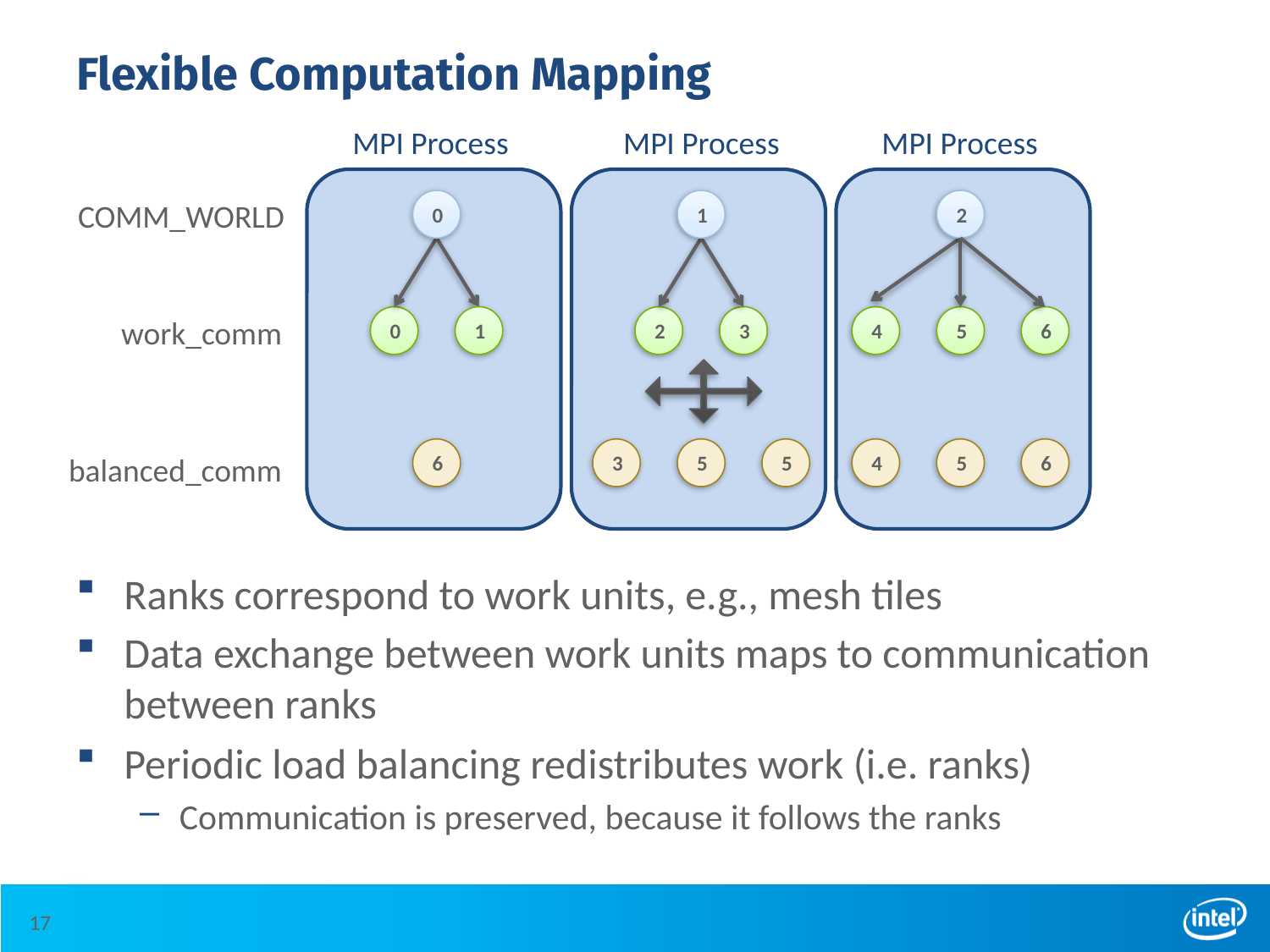

# Flexible Computation Mapping
MPI Process
MPI Process
MPI Process

COMM_WORLD
0
1
2
work_comm
0
1
2
3
4
5
6

6
3
5
5
4
5
6
balanced_comm
Ranks correspond to work units, e.g., mesh tiles
Data exchange between work units maps to communication between ranks
Periodic load balancing redistributes work (i.e. ranks)
Communication is preserved, because it follows the ranks
17